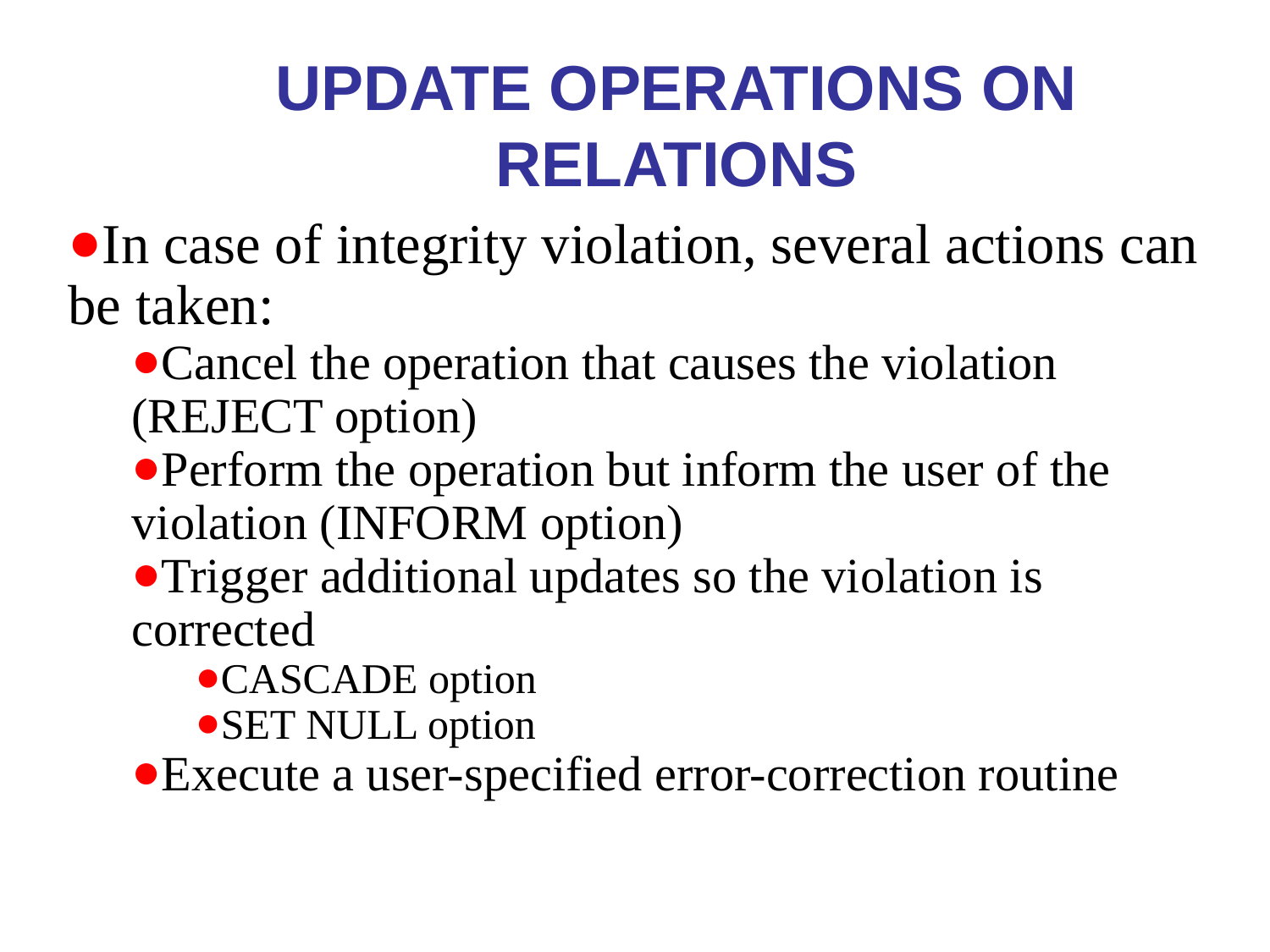

# Update Operations on Relations
In case of integrity violation, several actions can be taken:
Cancel the operation that causes the violation (REJECT option)
Perform the operation but inform the user of the violation (INFORM option)
Trigger additional updates so the violation is corrected
CASCADE option
SET NULL option
Execute a user-specified error-correction routine
*